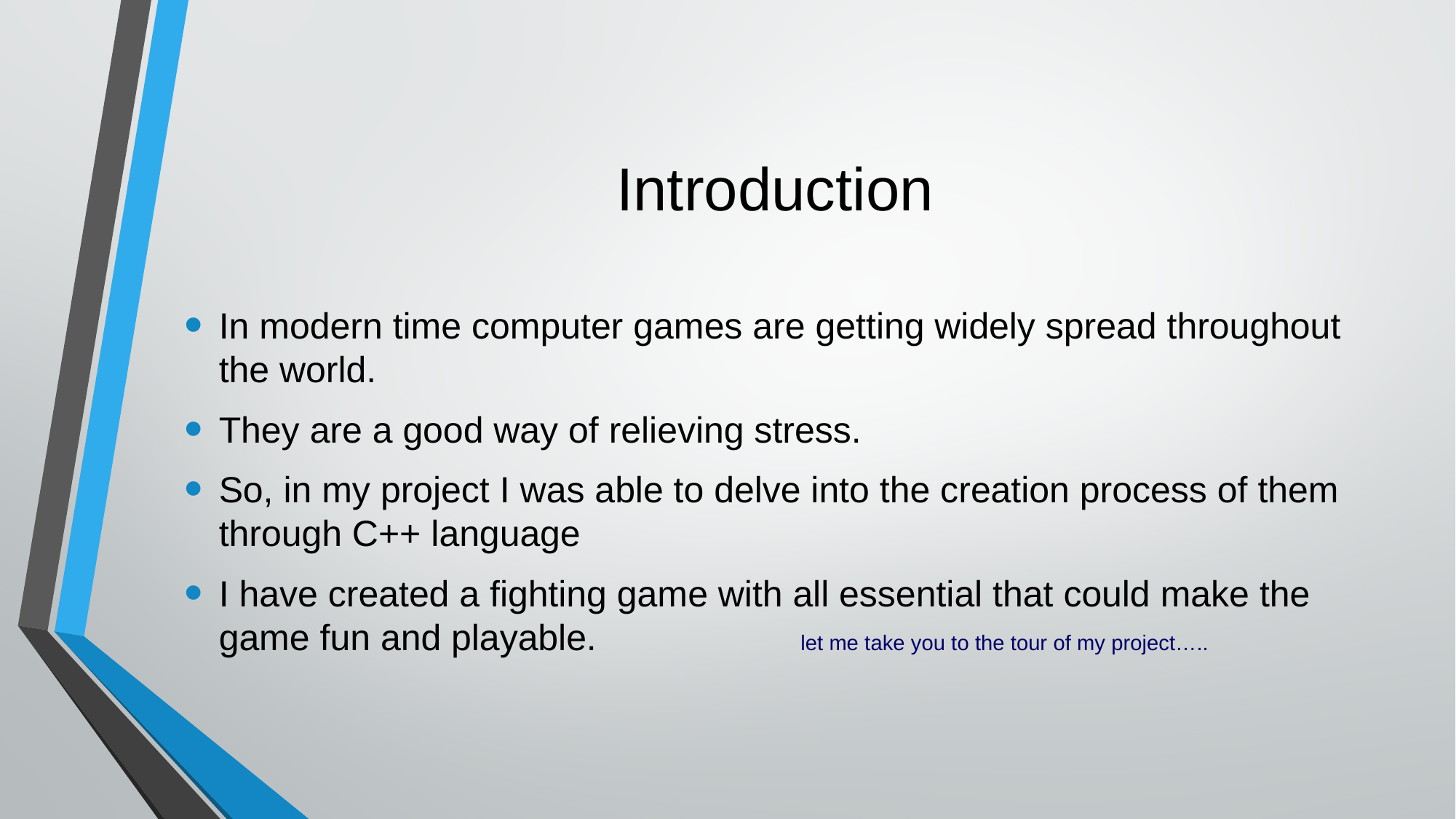

# Introduction
In modern time computer games are getting widely spread throughout the world.
They are a good way of relieving stress.
So, in my project I was able to delve into the creation process of them through C++ language
I have created a fighting game with all essential that could make the game fun and playable.                    let me take you to the tour of my project…..